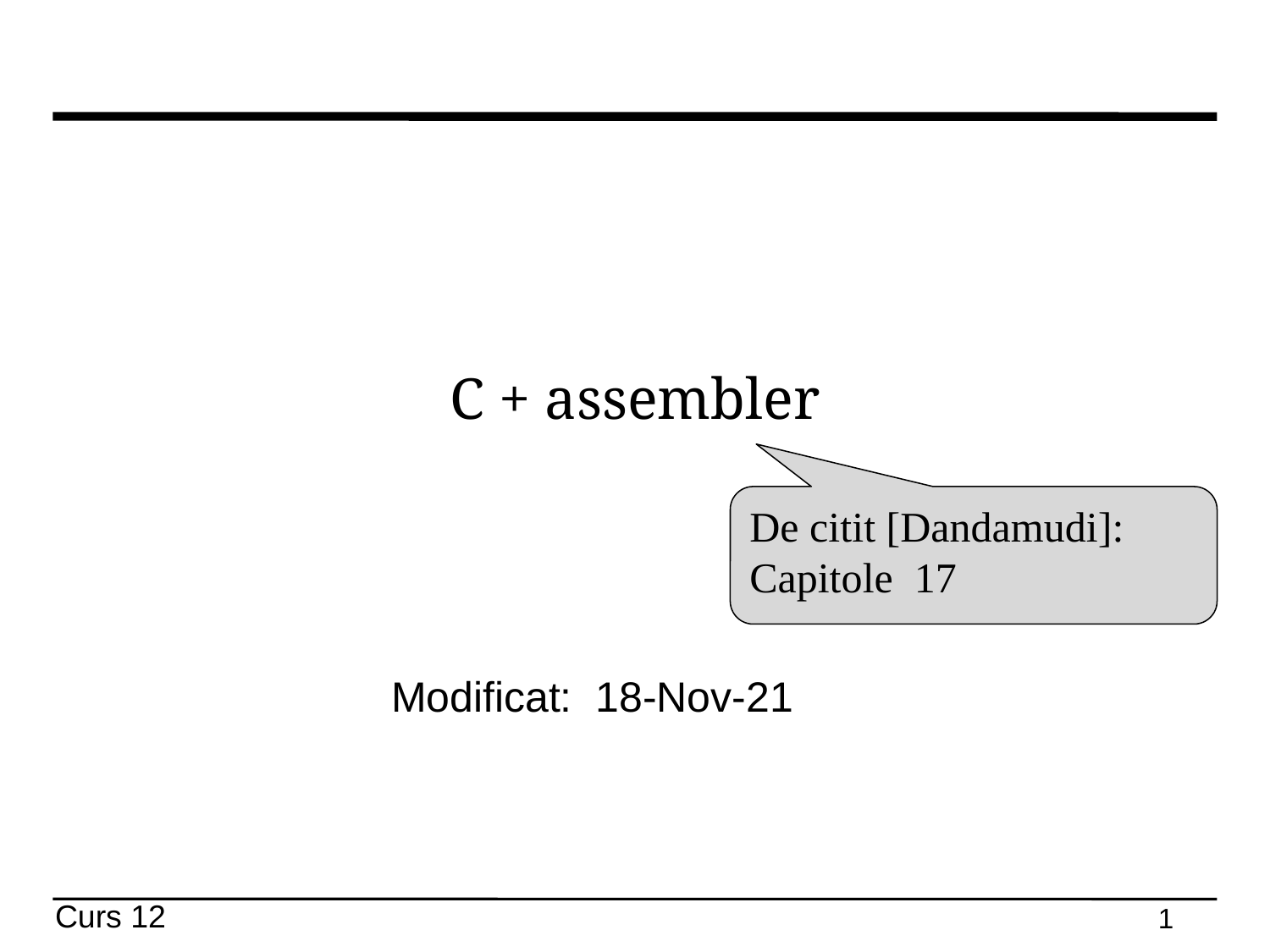

# C + assembler
De citit [Dandamudi]:
Capitole  17

Modificat:  18-Nov-21